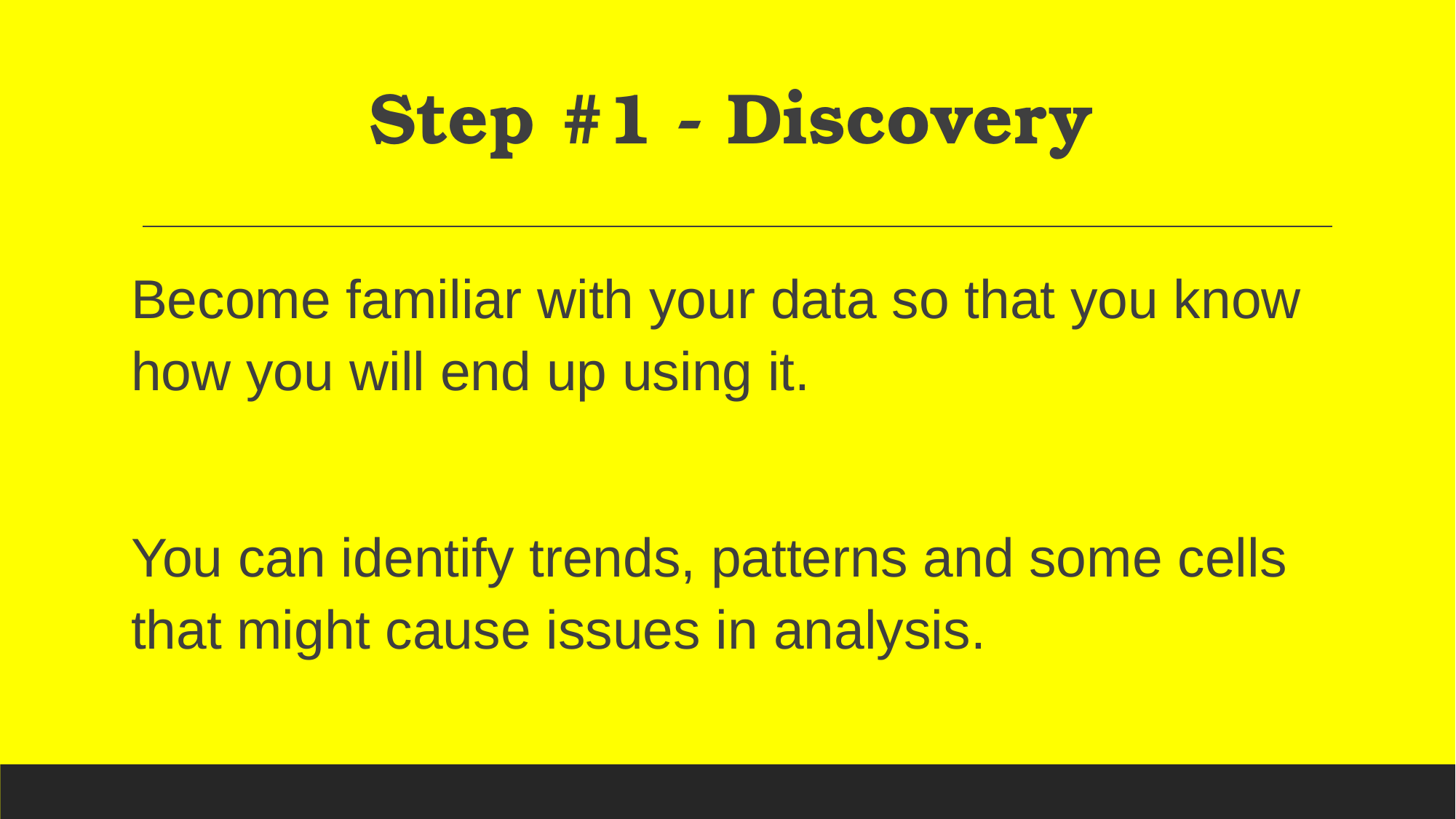

# Step #1 - Discovery
Become familiar with your data so that you know how you will end up using it.

You can identify trends, patterns and some cells that might cause issues in analysis.